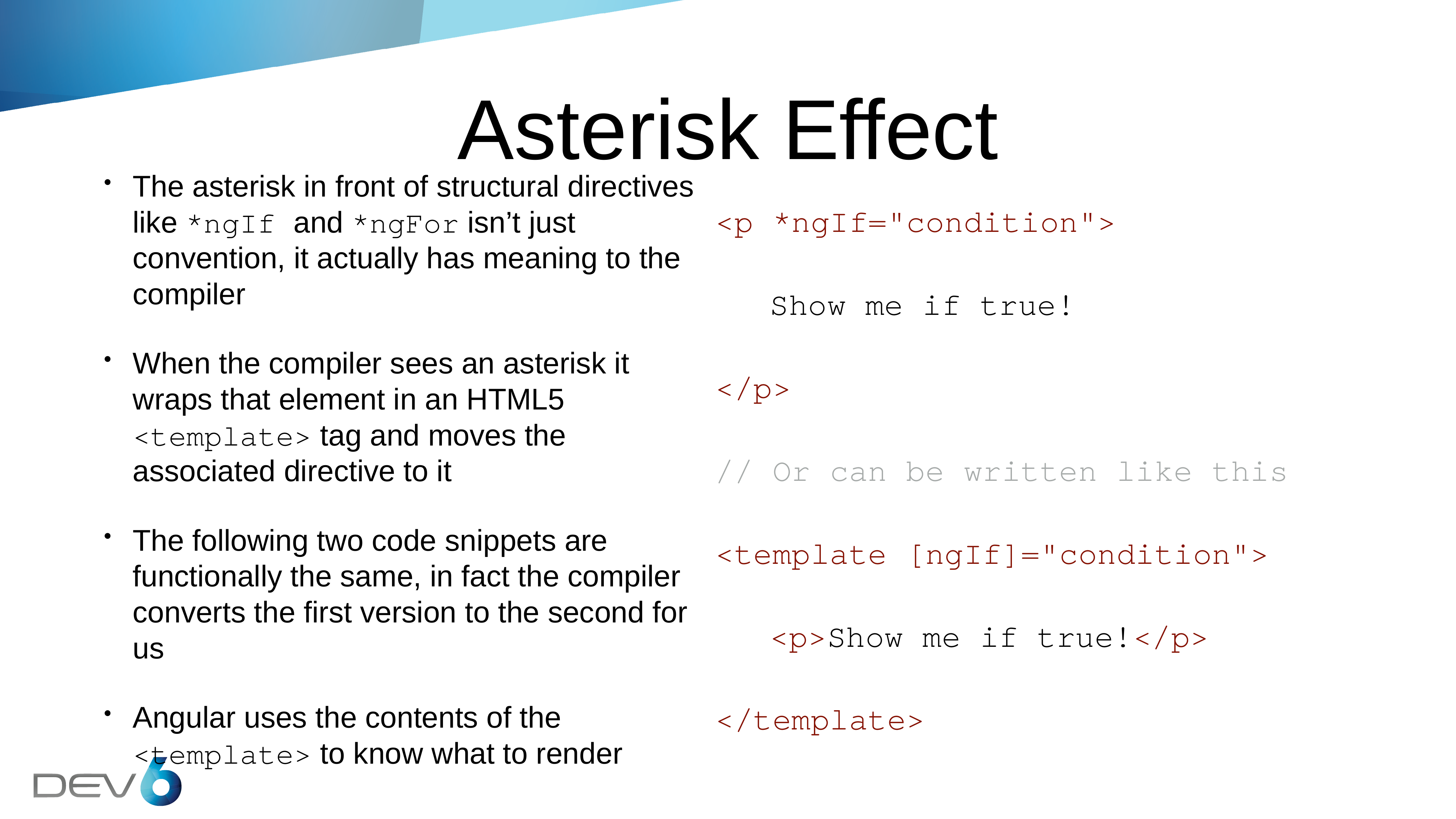

# Asterisk Effect
The asterisk in front of structural directives like *ngIf and *ngFor isn’t just convention, it actually has meaning to the compiler
When the compiler sees an asterisk it wraps that element in an HTML5 <template> tag and moves the associated directive to it
The following two code snippets are functionally the same, in fact the compiler converts the first version to the second for us
Angular uses the contents of the <template> to know what to render
<p *ngIf="condition">
	Show me if true!
</p>
// Or can be written like this
<template [ngIf]="condition">
	<p>Show me if true!</p>
</template>